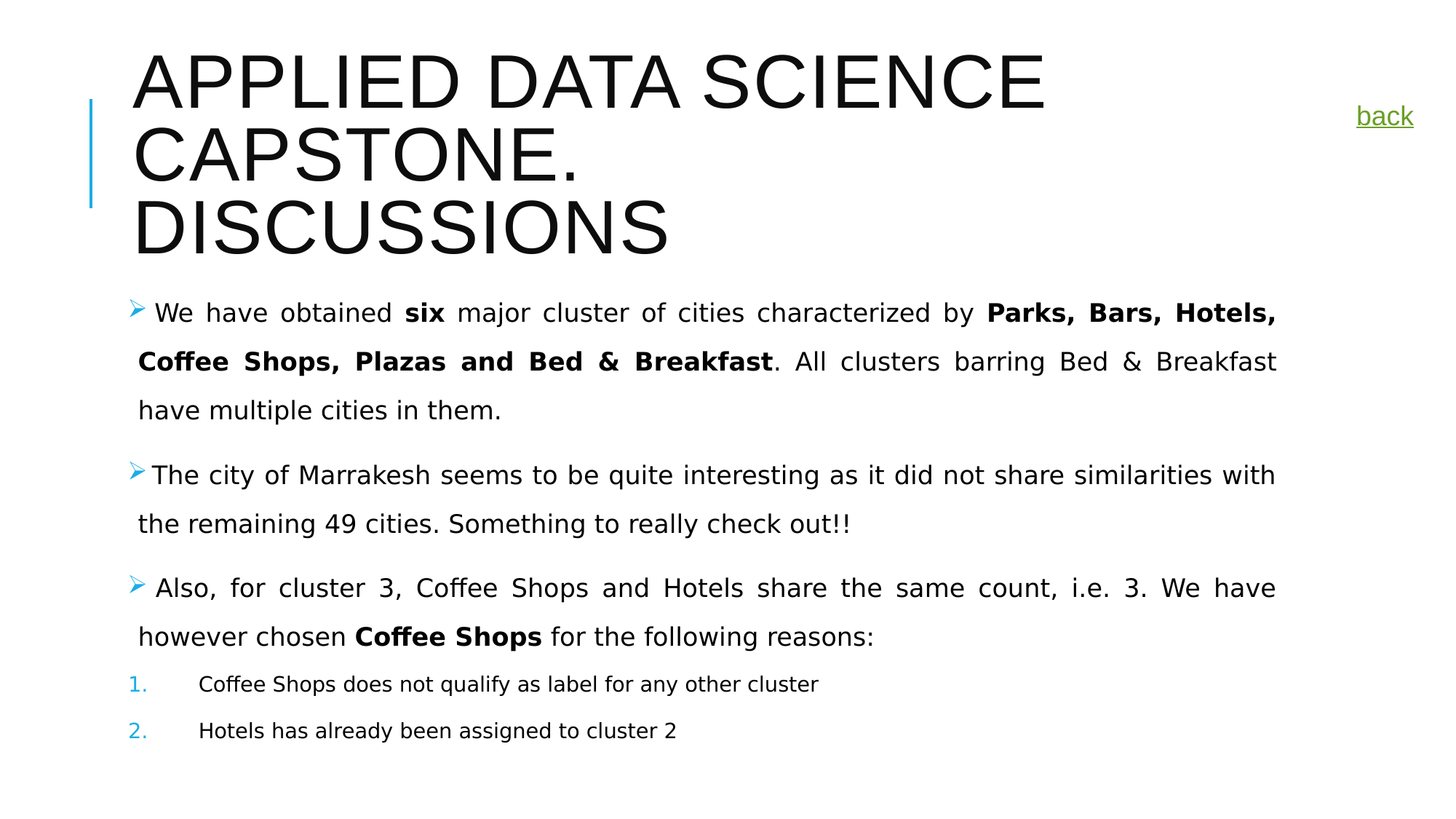

# Applied Data Science Capstone. discussions
back
 We have obtained six major cluster of cities characterized by Parks, Bars, Hotels, Coffee Shops, Plazas and Bed & Breakfast. All clusters barring Bed & Breakfast have multiple cities in them.
 The city of Marrakesh seems to be quite interesting as it did not share similarities with the remaining 49 cities. Something to really check out!!
 Also, for cluster 3, Coffee Shops and Hotels share the same count, i.e. 3. We have however chosen Coffee Shops for the following reasons:
Coffee Shops does not qualify as label for any other cluster
Hotels has already been assigned to cluster 2